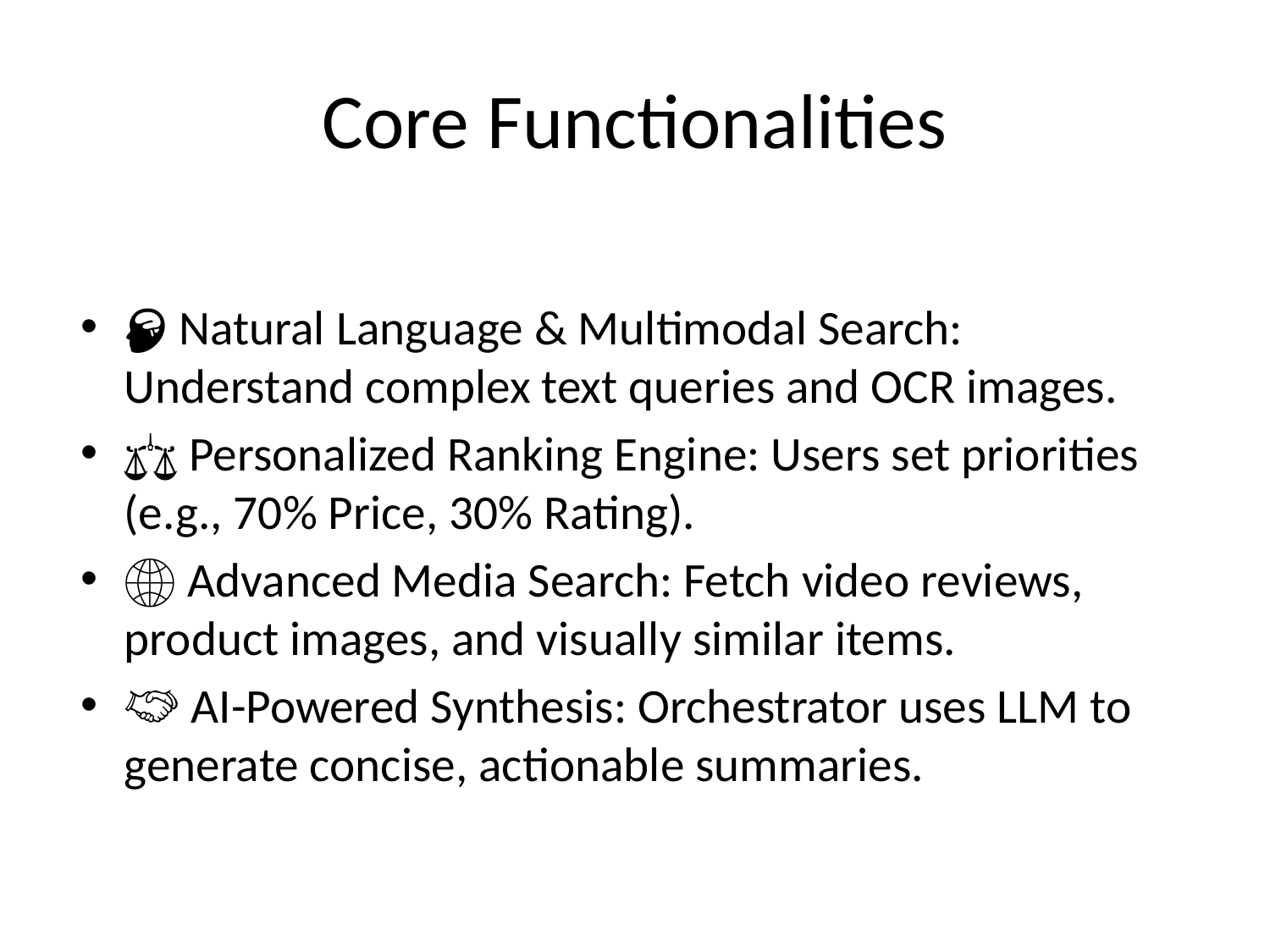

# Core Functionalities

🧠 Natural Language & Multimodal Search: Understand complex text queries and OCR images.
⚖️ Personalized Ranking Engine: Users set priorities (e.g., 70% Price, 30% Rating).
🌐 Advanced Media Search: Fetch video reviews, product images, and visually similar items.
🤝 AI-Powered Synthesis: Orchestrator uses LLM to generate concise, actionable summaries.